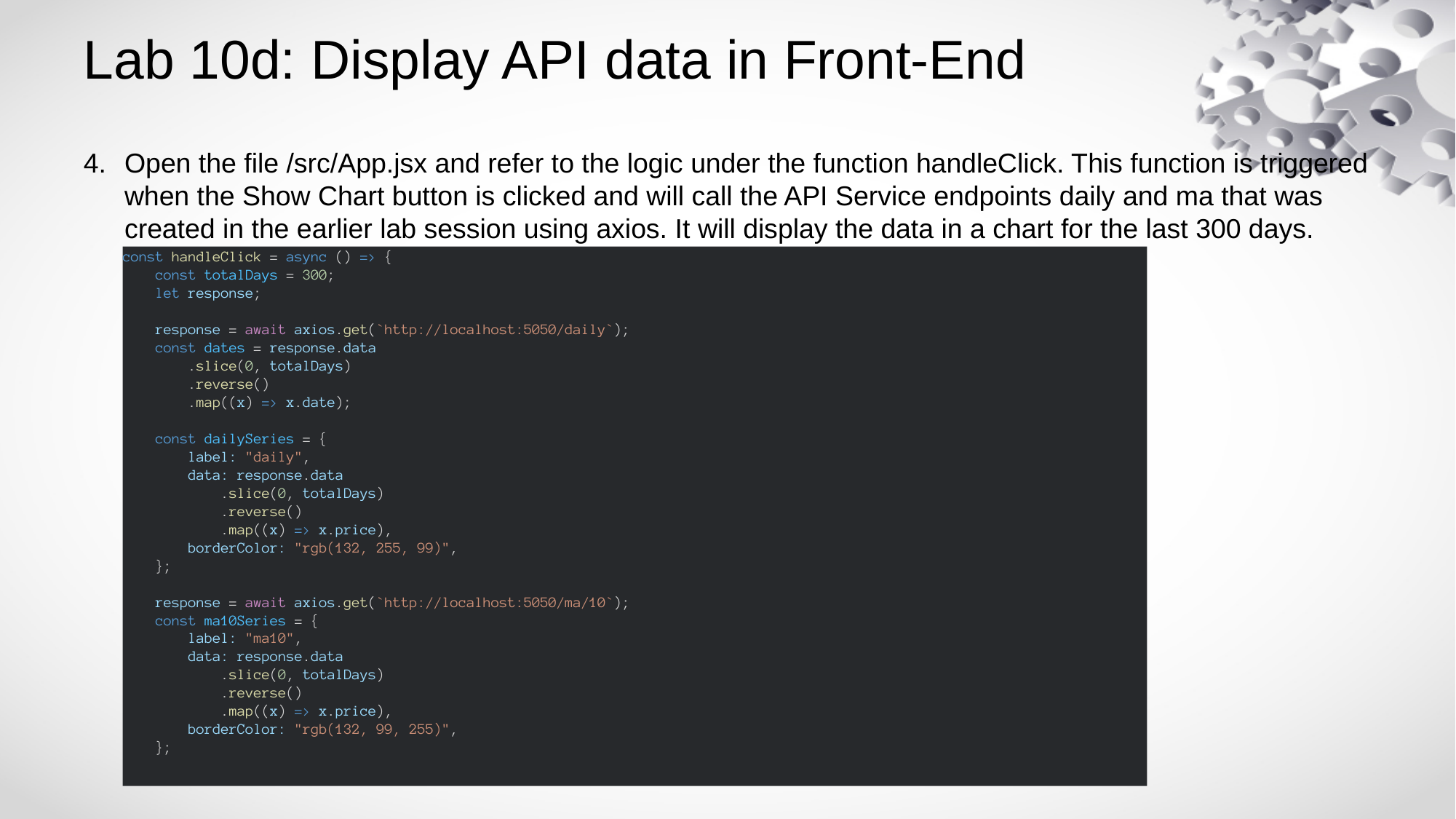

# Lab 10d: Display API data in Front-End
Open the file /src/App.jsx and refer to the logic under the function handleClick. This function is triggered when the Show Chart button is clicked and will call the API Service endpoints daily and ma that was created in the earlier lab session using axios. It will display the data in a chart for the last 300 days.

const handleClick = async () => {
    const totalDays = 300;
    let response;
    response = await axios.get(`http://localhost:5050/daily`);
    const dates = response.data
        .slice(0, totalDays)
        .reverse()
        .map((x) => x.date);

    const dailySeries = {
        label: "daily",
        data: response.data
            .slice(0, totalDays)
            .reverse()
            .map((x) => x.price),
        borderColor: "rgb(132, 255, 99)",
    };
    response = await axios.get(`http://localhost:5050/ma/10`);
    const ma10Series = {
        label: "ma10",
        data: response.data
            .slice(0, totalDays)
            .reverse()
            .map((x) => x.price),
        borderColor: "rgb(132, 99, 255)",
    };